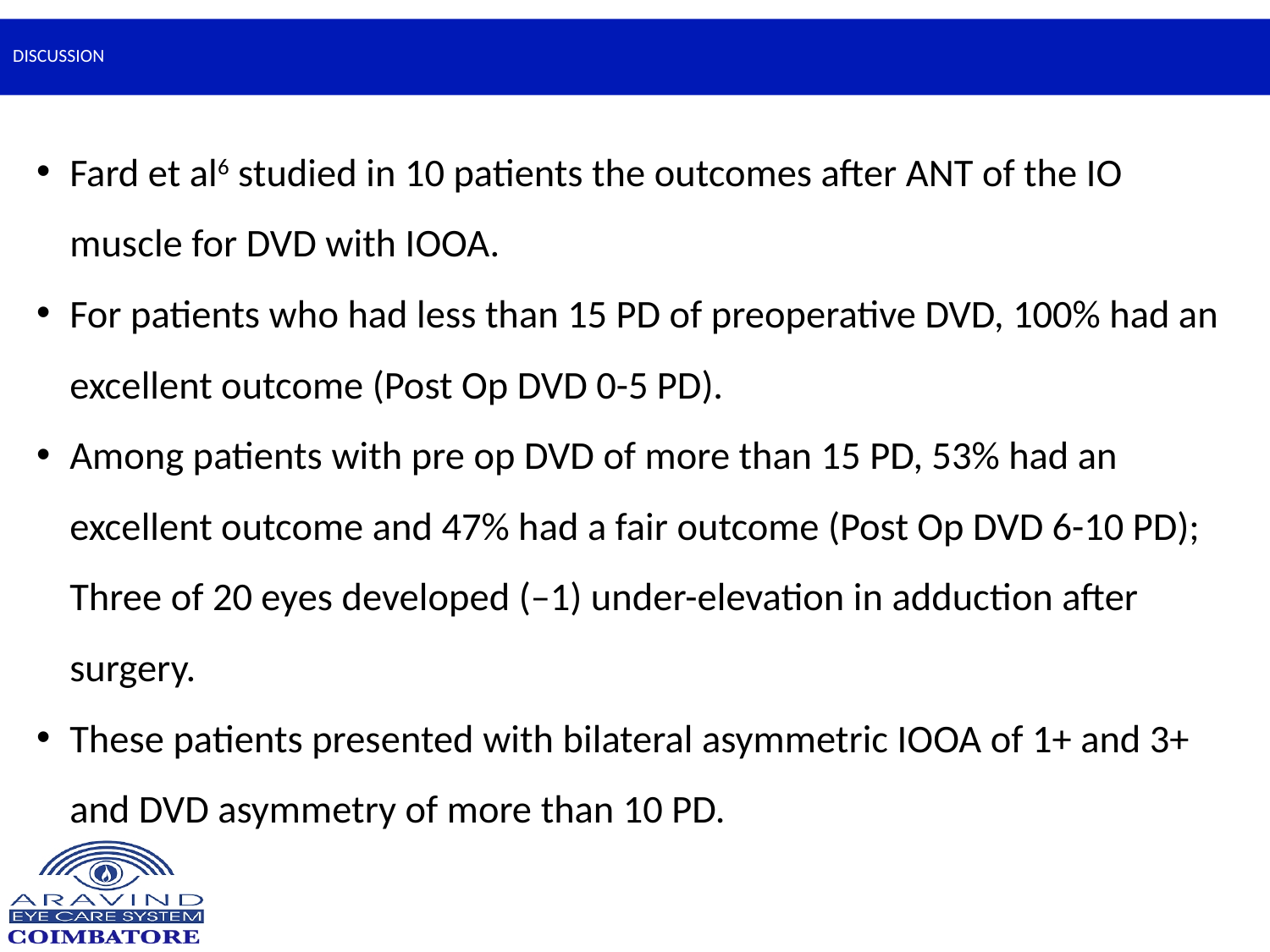

# DISCUSSION
Fard et al6 studied in 10 patients the outcomes after ANT of the IO muscle for DVD with IOOA.
For patients who had less than 15 PD of preoperative DVD, 100% had an excellent outcome (Post Op DVD 0-5 PD).
Among patients with pre op DVD of more than 15 PD, 53% had an excellent outcome and 47% had a fair outcome (Post Op DVD 6-10 PD); Three of 20 eyes developed (–1) under-elevation in adduction after surgery.
These patients presented with bilateral asymmetric IOOA of 1+ and 3+ and DVD asymmetry of more than 10 PD.